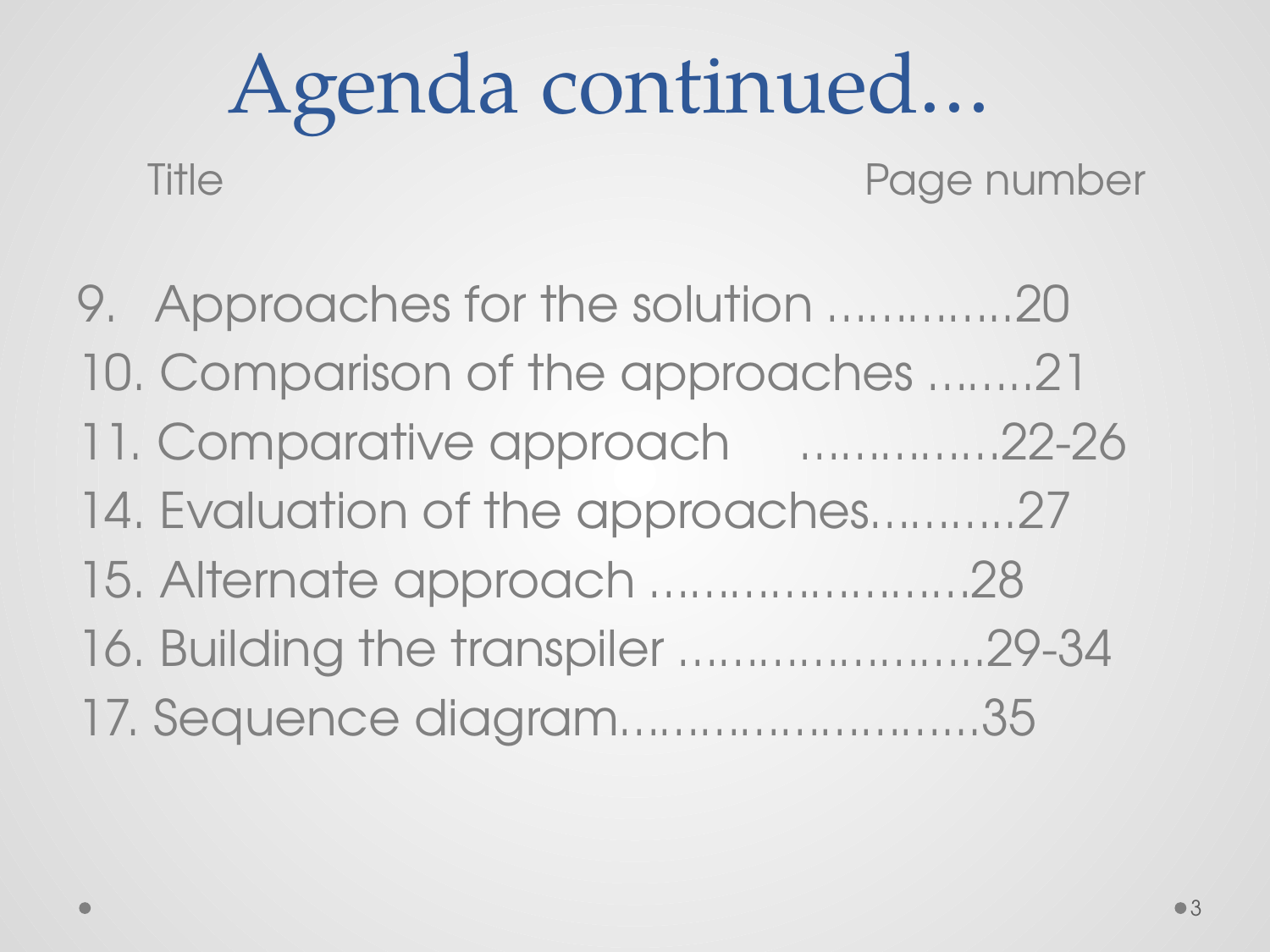

# Agenda continued…
      Title                                                       Page number

 Approaches for the solution …………..20
10. Comparison of the approaches ……..21
11. Comparative approach     ……………22-26
14. Evaluation of the approaches………..27
15. Alternate approach ……………………28
16. Building the transpiler …………………..29-34
17. Sequence diagram……………………...35
3